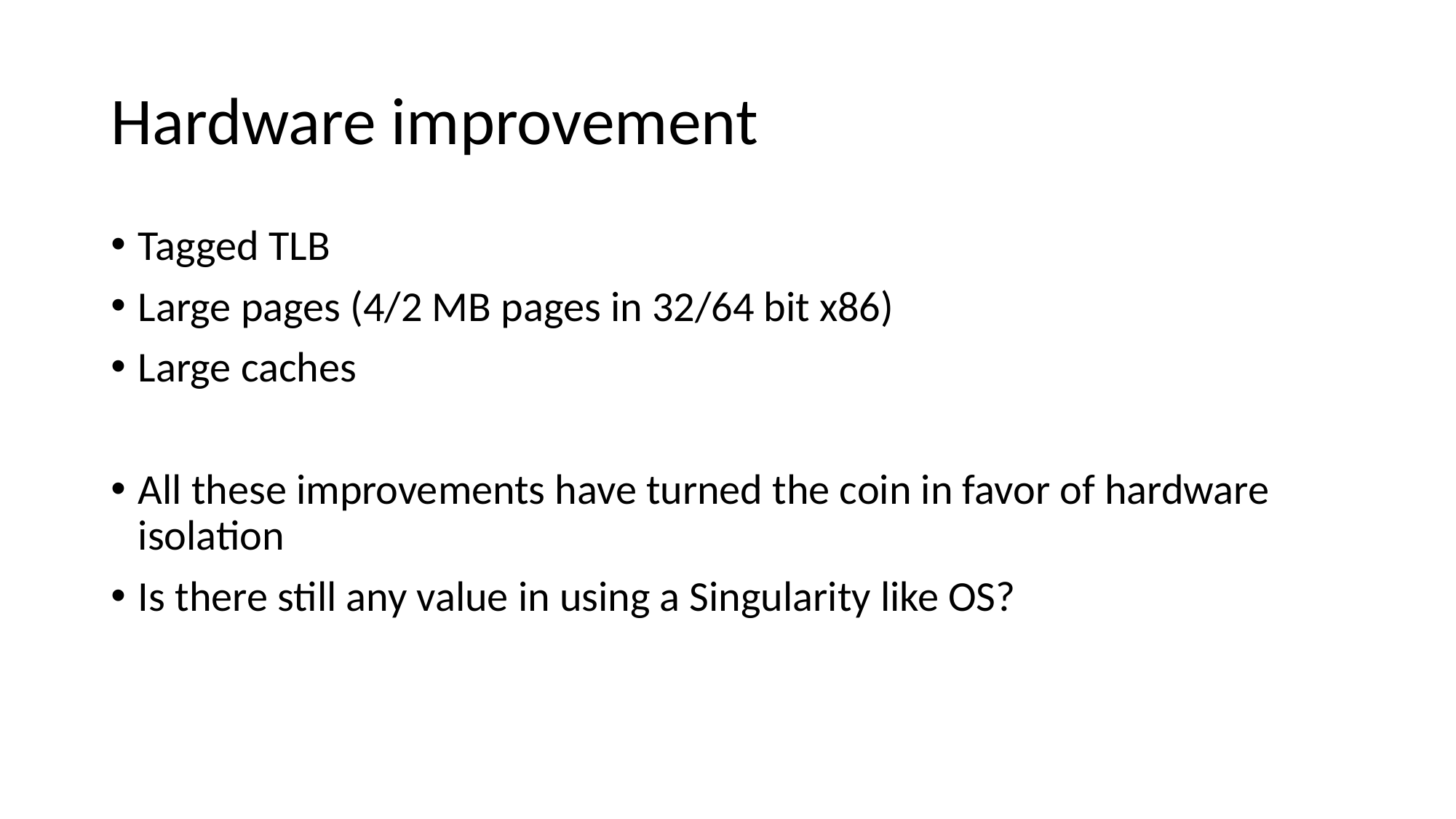

# Hardware improvement
Tagged TLB
Large pages (4/2 MB pages in 32/64 bit x86)
Large caches

All these improvements have turned the coin in favor of hardware isolation
Is there still any value in using a Singularity like OS?